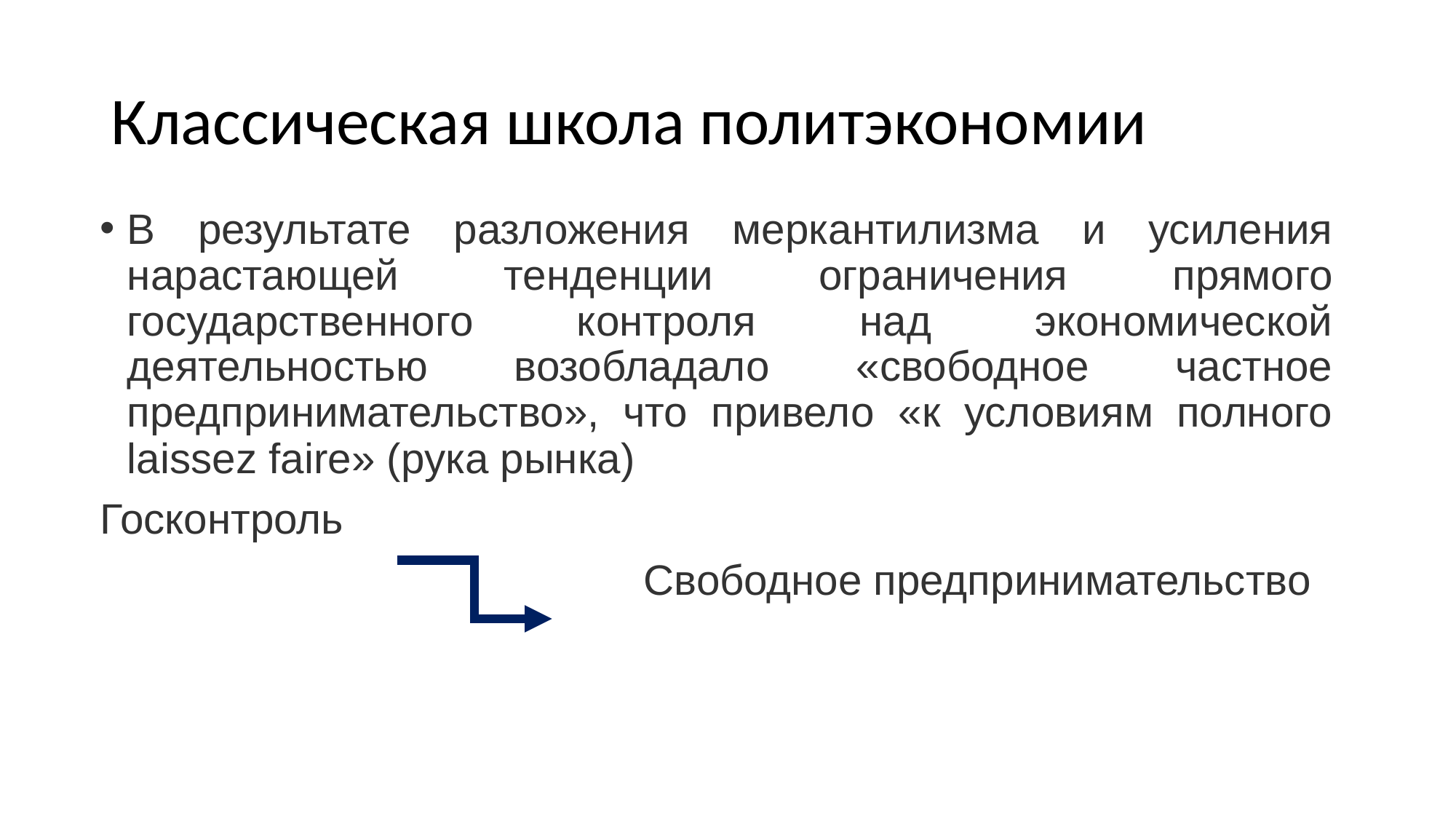

# Классическая школа политэкономии
В результате разложения меркантилизма и усиления нарастаю­щей тенденции ограничения прямого государственного контроля над экономической деятельностью возобладало «свободное частное предпринимательство», что привело «к условиям полного laissez faire» (рука рынка)
Госконтроль
                                              Свободное предпринимательство